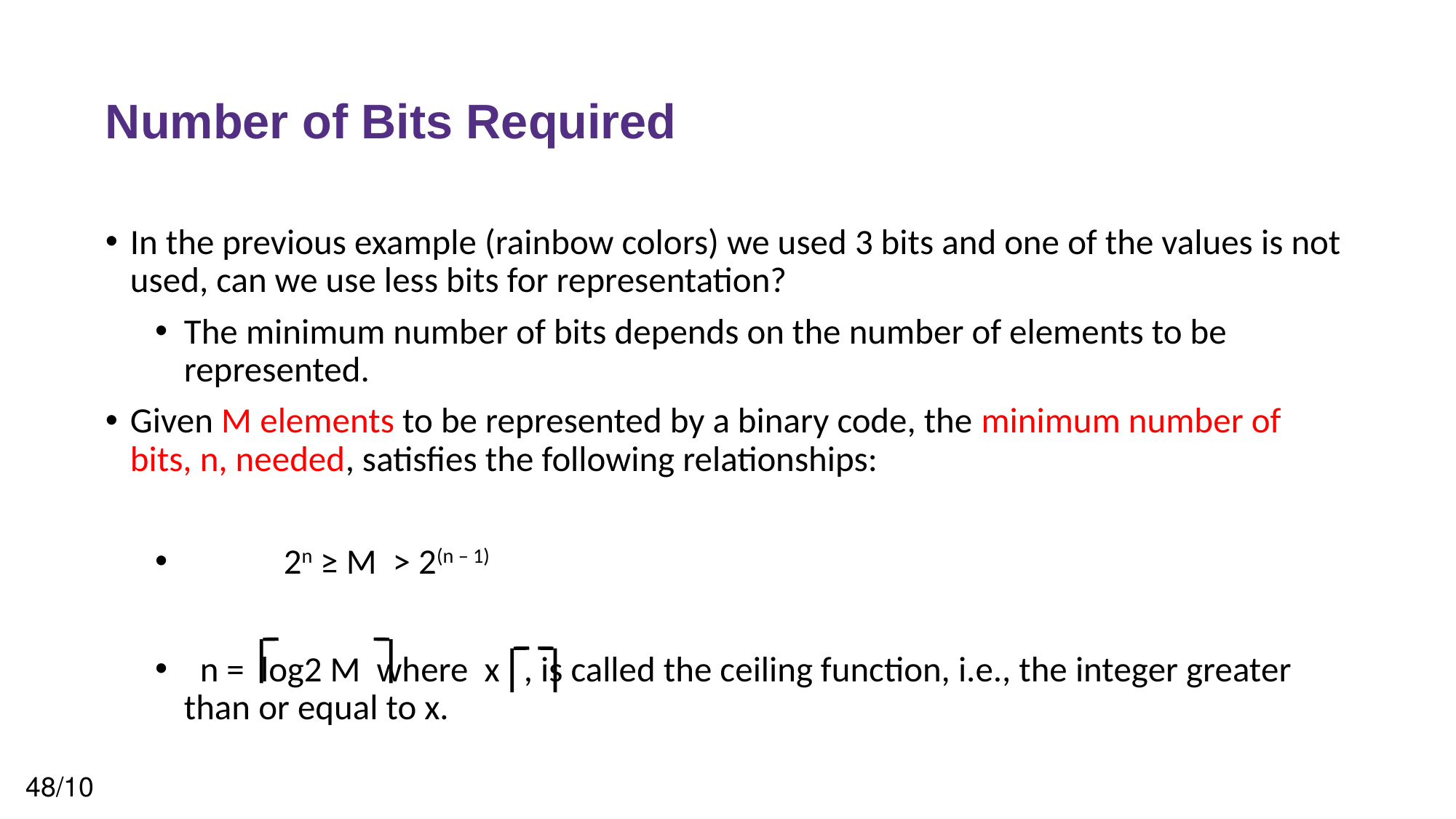

# Number of Bits Required
In the previous example (rainbow colors) we used 3 bits and one of the values is not used, can we use less bits for representation?
The minimum number of bits depends on the number of elements to be represented.
Given M elements to be represented by a binary code, the minimum number of bits, n, needed, satisfies the following relationships:

 				 2n ≥ M  > 2(n – 1)

  n =  log2 M  where  x   , is called the ceiling function, i.e., the integer greater than or equal to x.